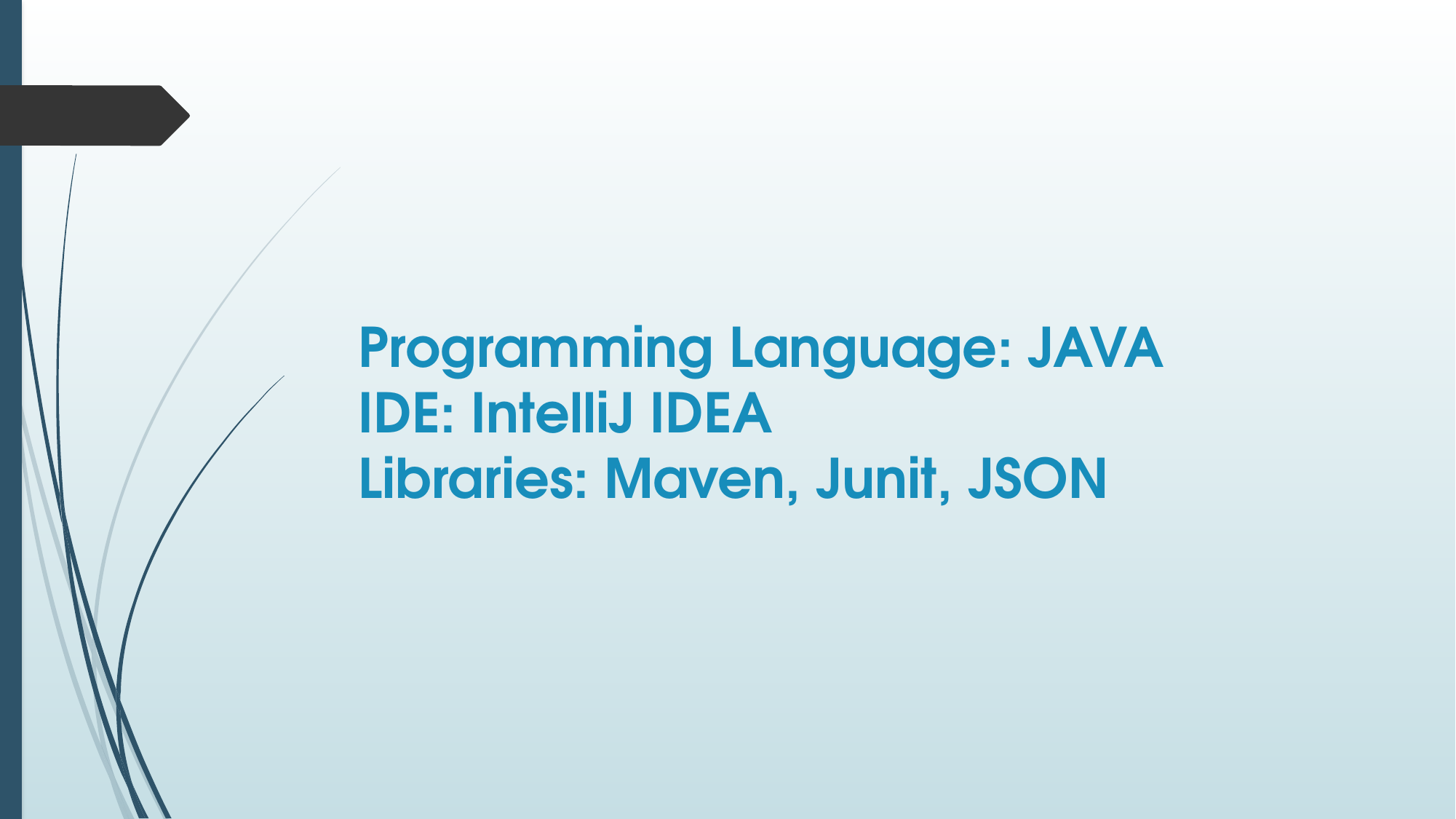

# Programming Language: JAVA IDE: IntelliJ IDEA Libraries: Maven, Junit, JSON